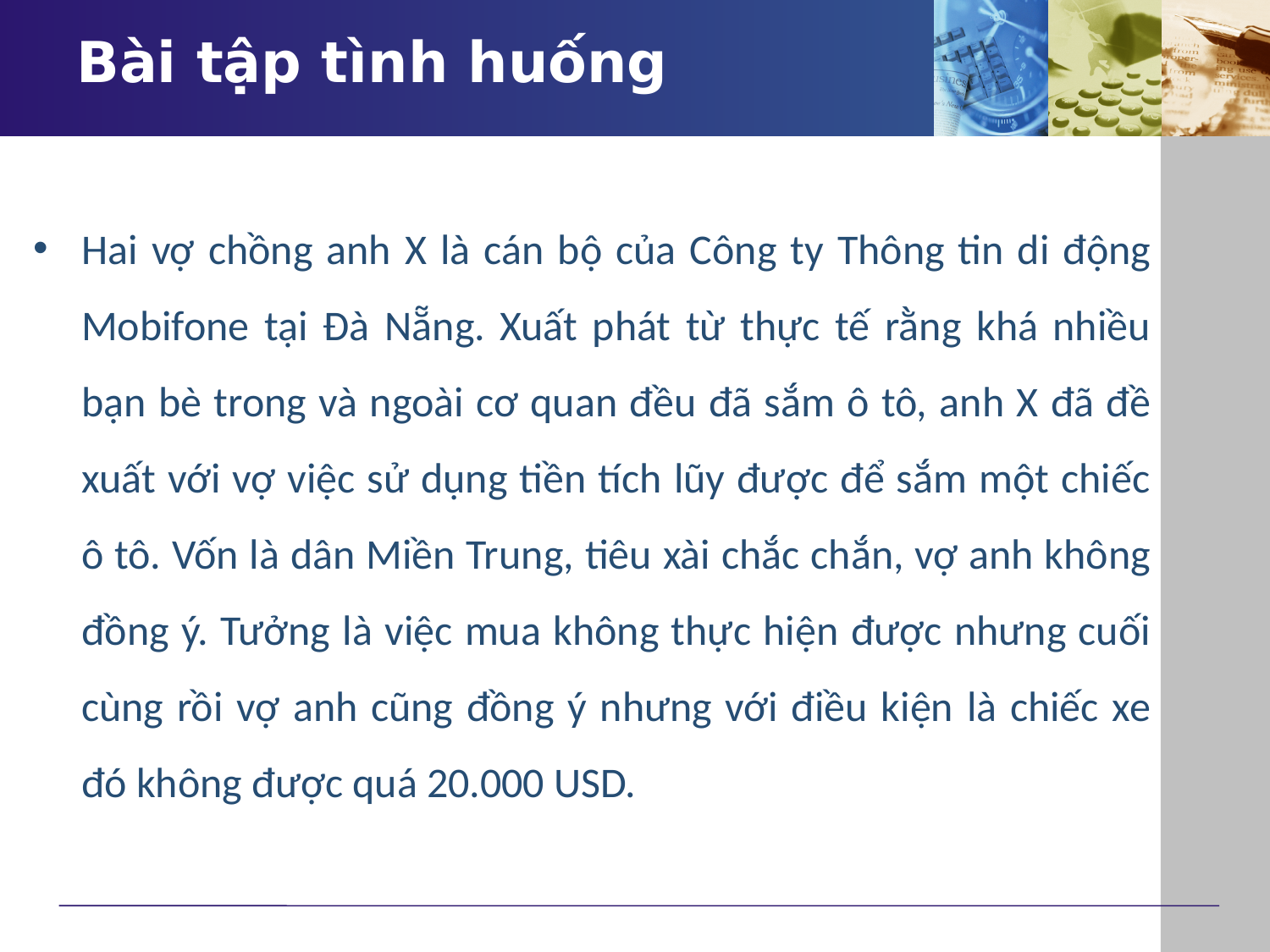

# Bài tập tình huống
Hai vợ chồng anh X là cán bộ của Công ty Thông tin di động Mobifone tại Đà Nẵng. Xuất phát từ thực tế rằng khá nhiều bạn bè trong và ngoài cơ quan đều đã sắm ô tô, anh X đã đề xuất với vợ việc sử dụng tiền tích lũy được để sắm một chiếc ô tô. Vốn là dân Miền Trung, tiêu xài chắc chắn, vợ anh không đồng ý. Tưởng là việc mua không thực hiện được nhưng cuối cùng rồi vợ anh cũng đồng ý nhưng với điều kiện là chiếc xe đó không được quá 20.000 USD.